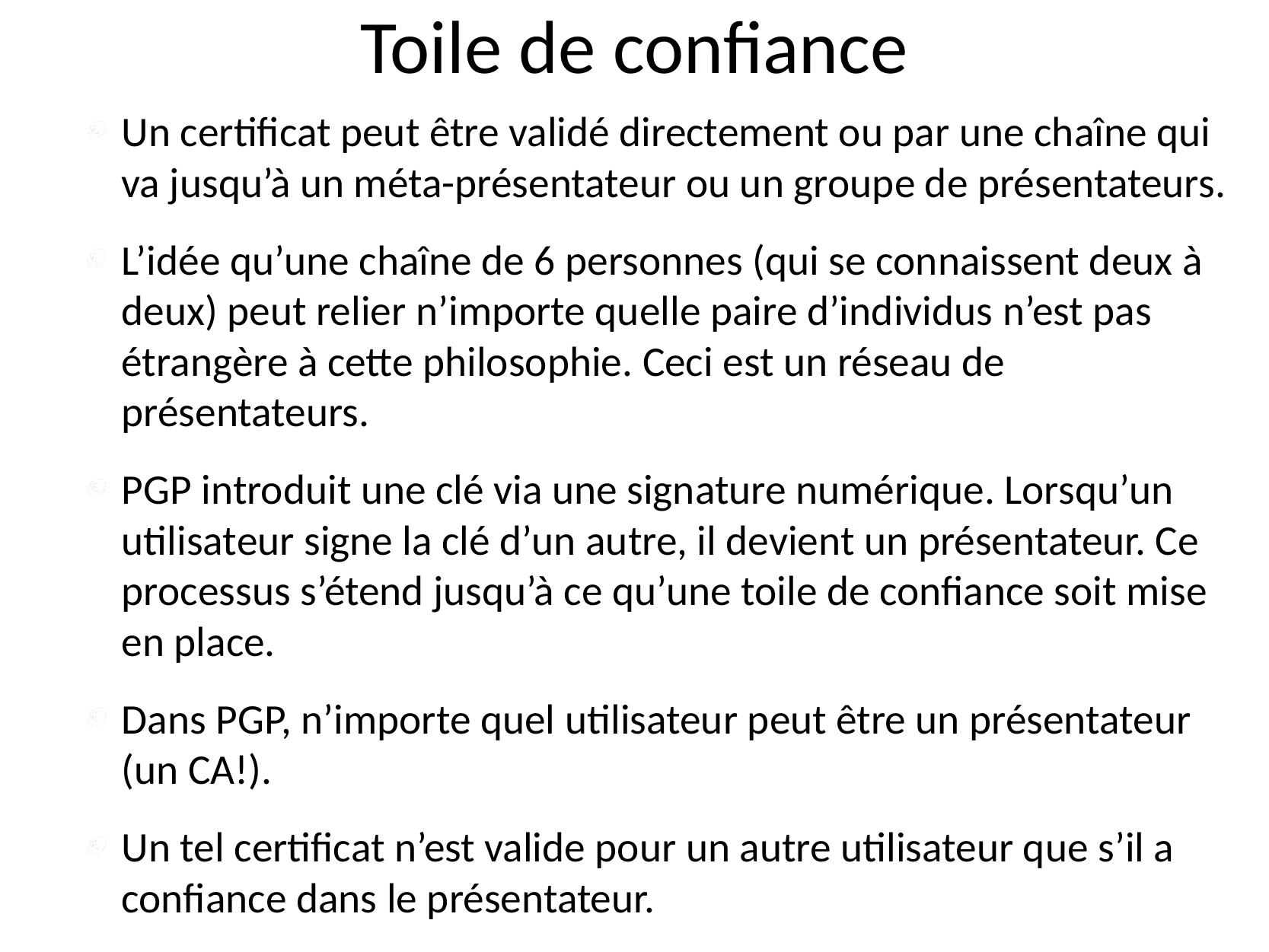

# Toile de confiance
Un certificat peut être validé directement ou par une chaîne qui va jusqu’à un méta-présentateur ou un groupe de présentateurs.
L’idée qu’une chaîne de 6 personnes (qui se connaissent deux à deux) peut relier n’importe quelle paire d’individus n’est pas étrangère à cette philosophie. Ceci est un réseau de présentateurs.
PGP introduit une clé via une signature numérique. Lorsqu’un utilisateur signe la clé d’un autre, il devient un présentateur. Ce processus s’étend jusqu’à ce qu’une toile de confiance soit mise en place.
Dans PGP, n’importe quel utilisateur peut être un présentateur (un CA!).
Un tel certificat n’est valide pour un autre utilisateur que s’il a confiance dans le présentateur.